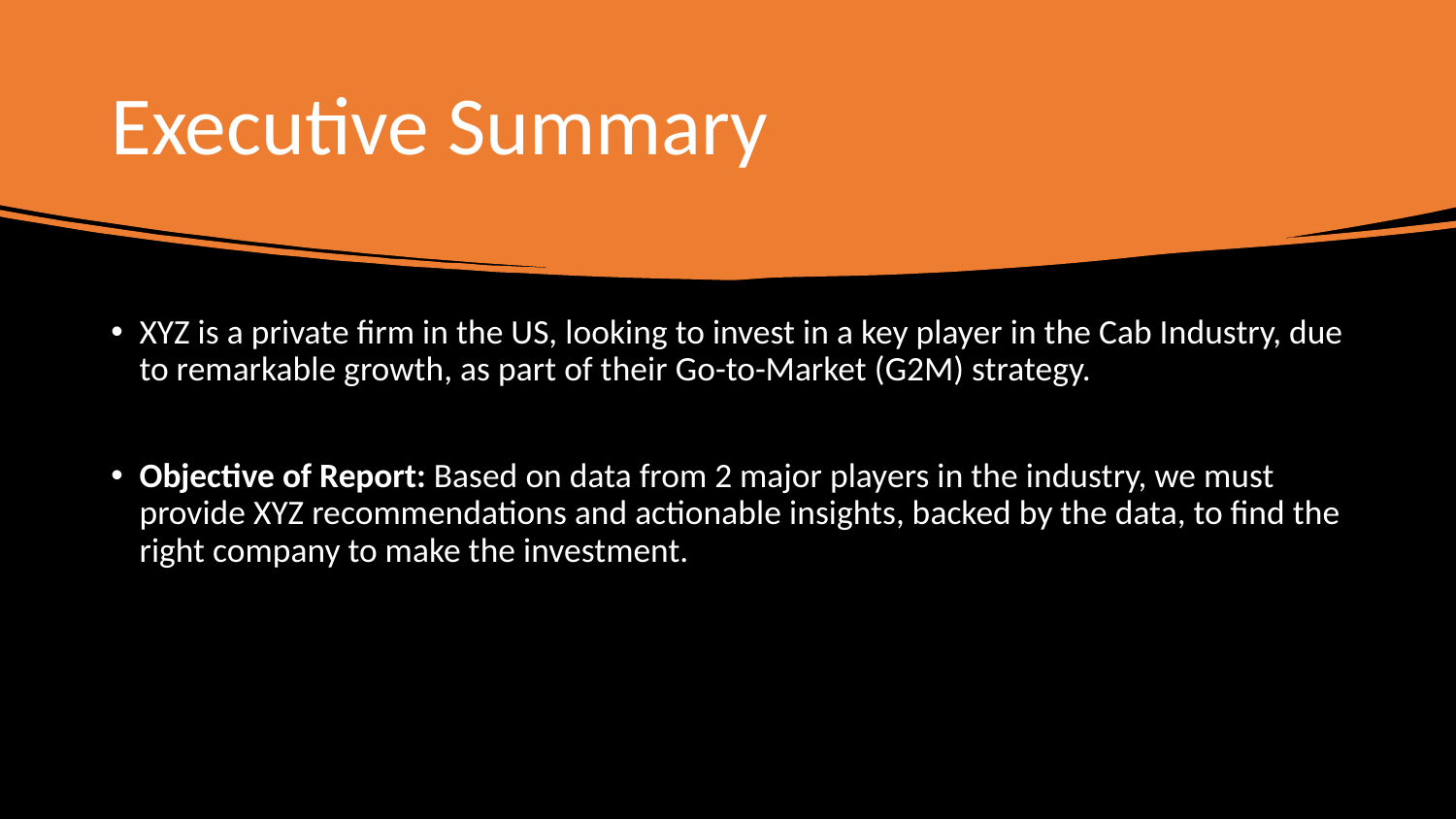

# Executive Summary
XYZ is a private firm in the US, looking to invest in a key player in the Cab Industry, due to remarkable growth, as part of their Go-to-Market (G2M) strategy.

Objective of Report: Based on data from 2 major players in the industry, we must provide XYZ recommendations and actionable insights, backed by the data, to find the right company to make the investment.